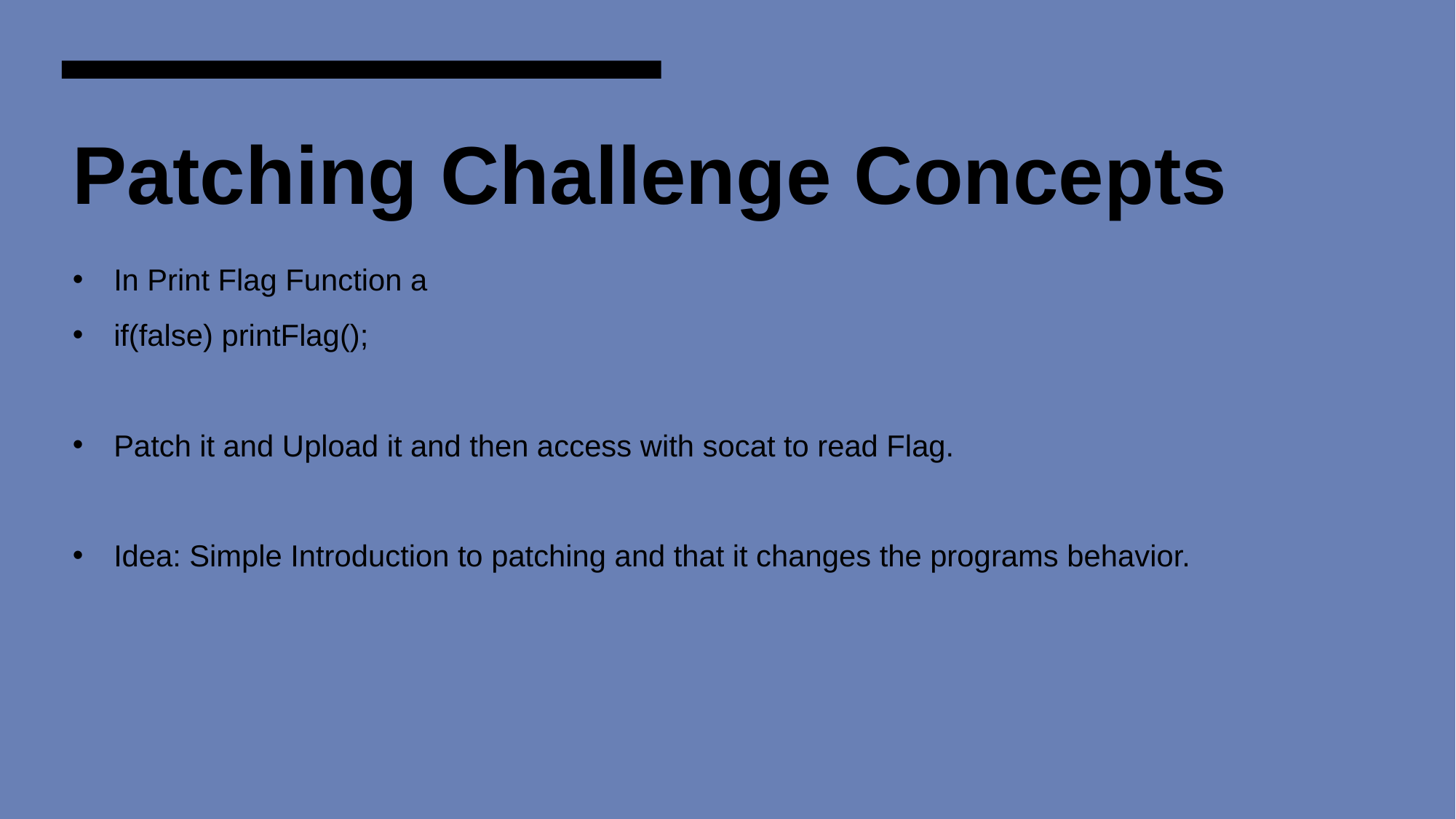

# Patching Challenge Concepts
In Print Flag Function a
if(false) printFlag();

Patch it and Upload it and then access with socat to read Flag.

Idea: Simple Introduction to patching and that it changes the programs behavior.